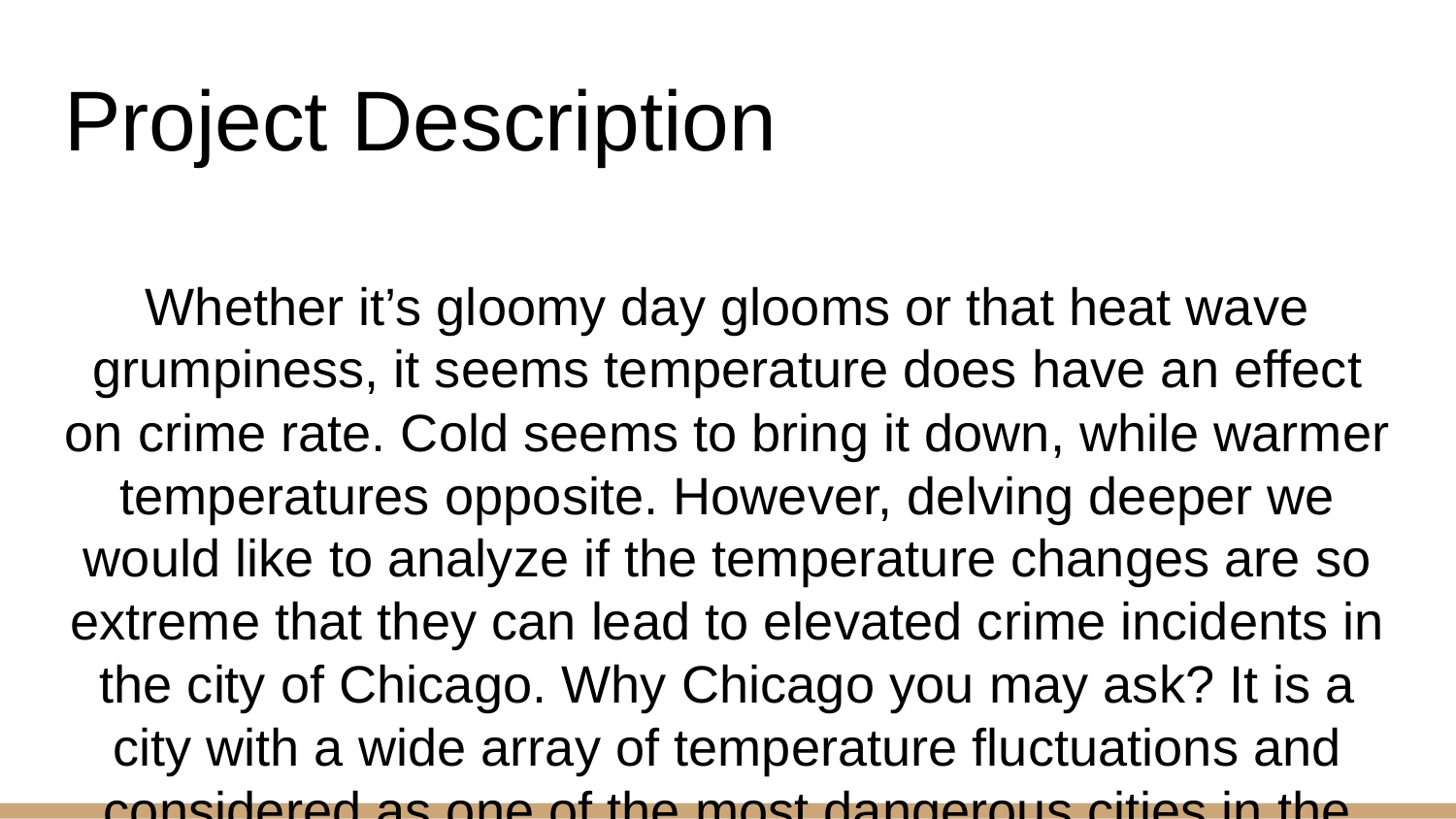

# Project Description

Whether it’s gloomy day glooms or that heat wave grumpiness, it seems temperature does have an effect on crime rate. Cold seems to bring it down, while warmer temperatures opposite. However, delving deeper we would like to analyze if the temperature changes are so extreme that they can lead to elevated crime incidents in the city of Chicago. Why Chicago you may ask? It is a city with a wide array of temperature fluctuations and considered as one of the most dangerous cities in the U.S.